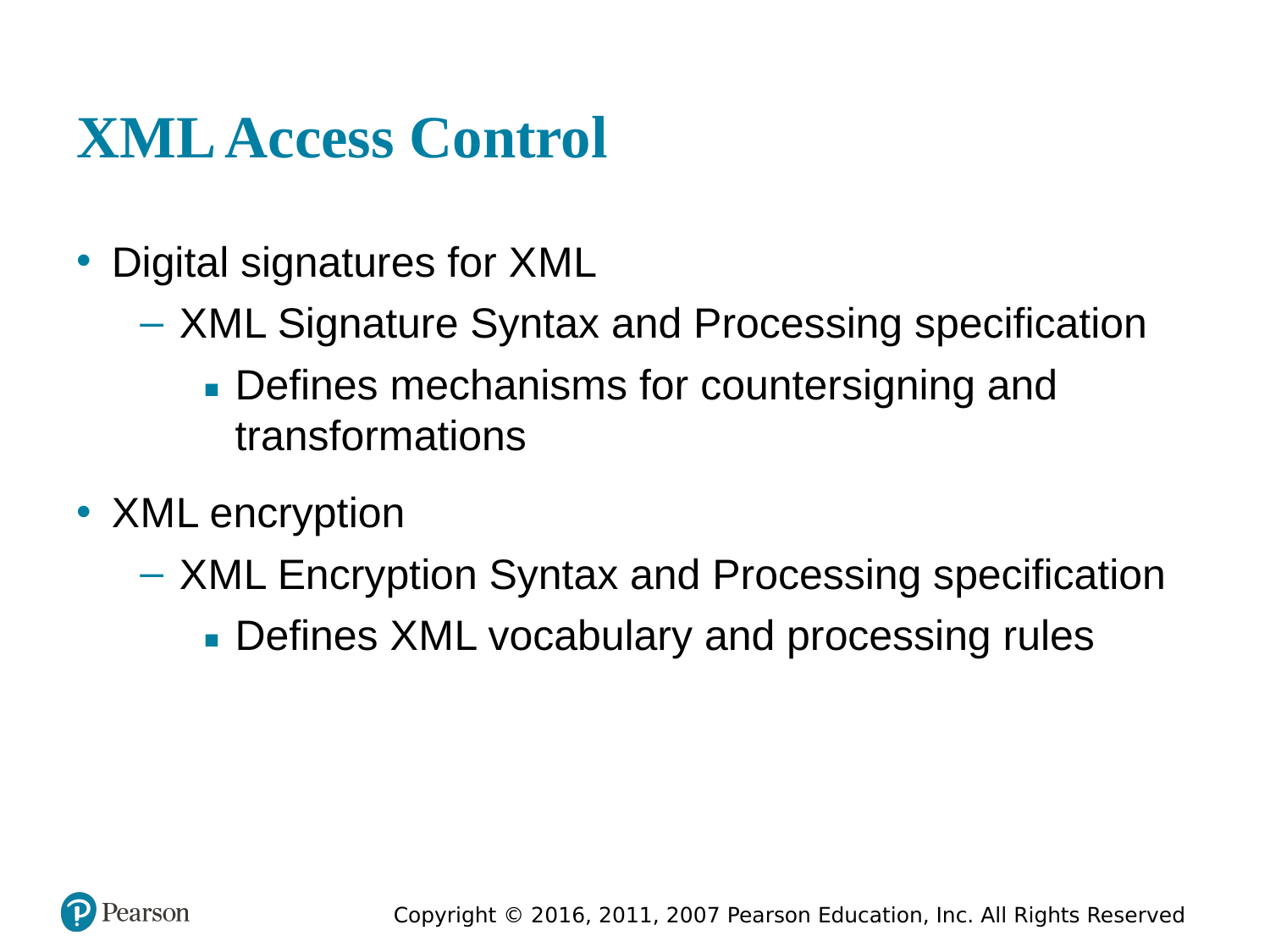

# X M L Access Control
Digital signatures for X M L
X M L Signature Syntax and Processing specification
Defines mechanisms for countersigning and transformations
X M L encryption
X M L Encryption Syntax and Processing specification
Defines X M L vocabulary and processing rules